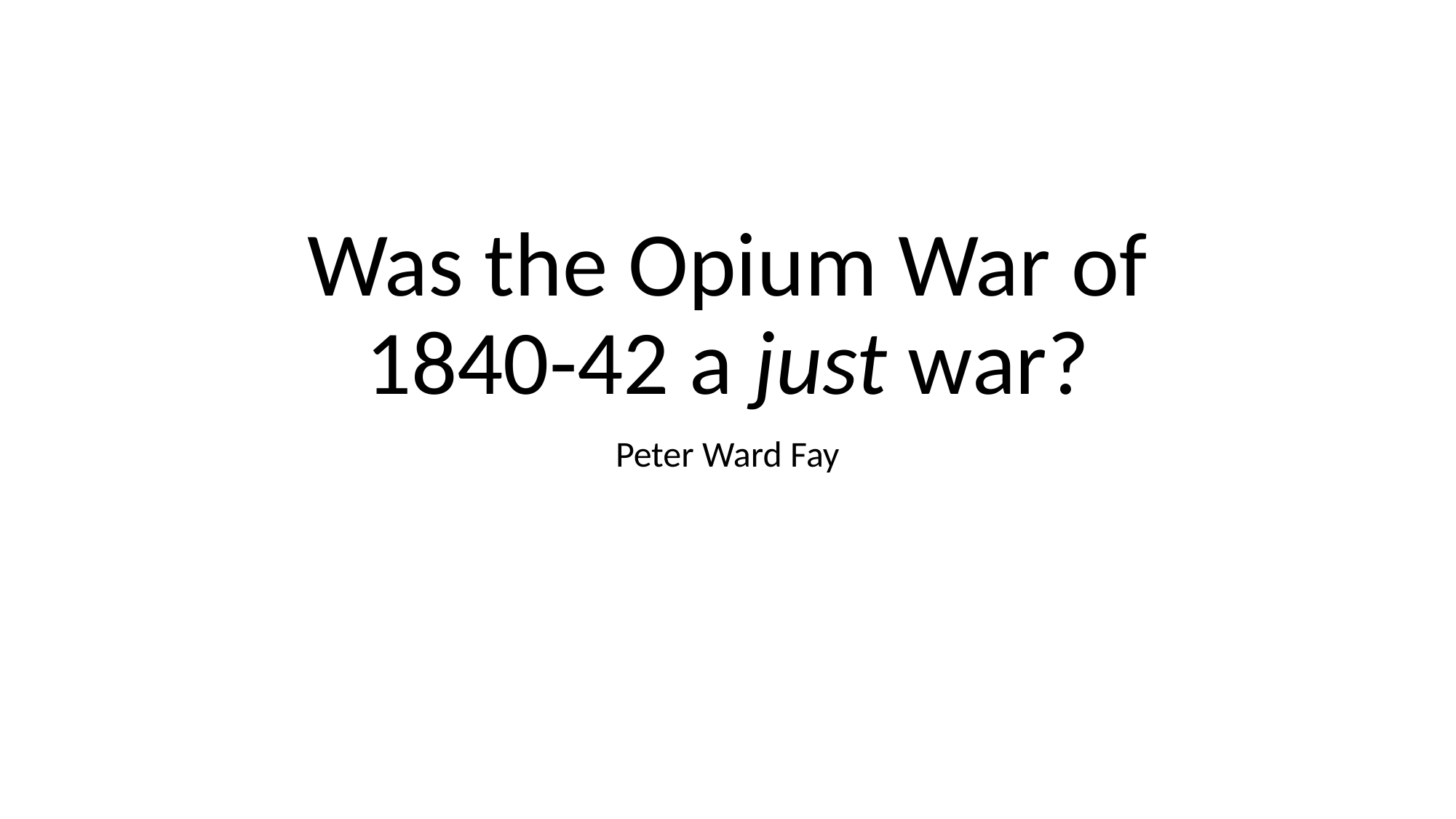

# Was the Opium War of 1840-42 a just war?
Peter Ward Fay